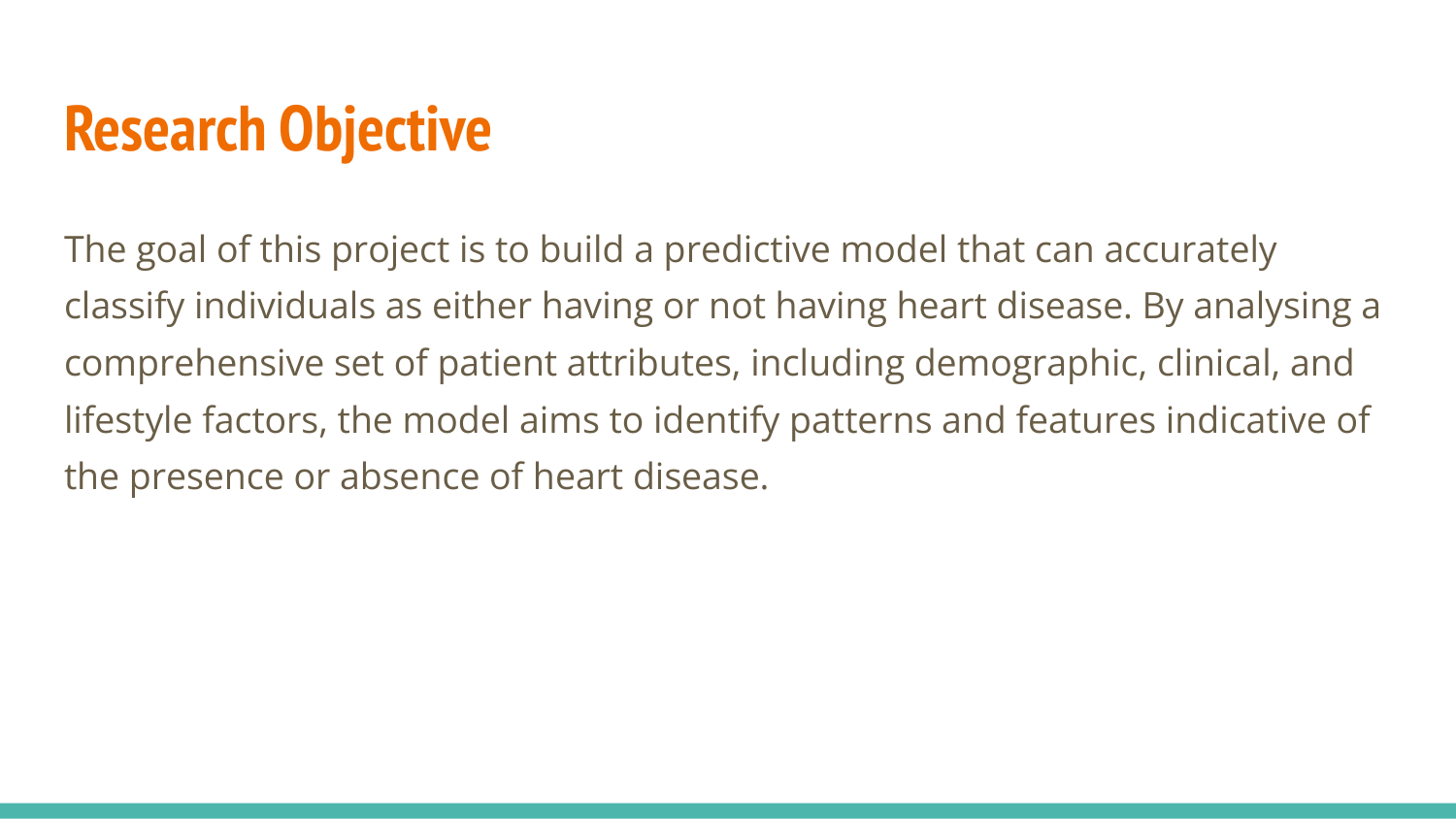

# Research Objective
The goal of this project is to build a predictive model that can accurately classify individuals as either having or not having heart disease. By analysing a comprehensive set of patient attributes, including demographic, clinical, and lifestyle factors, the model aims to identify patterns and features indicative of the presence or absence of heart disease.